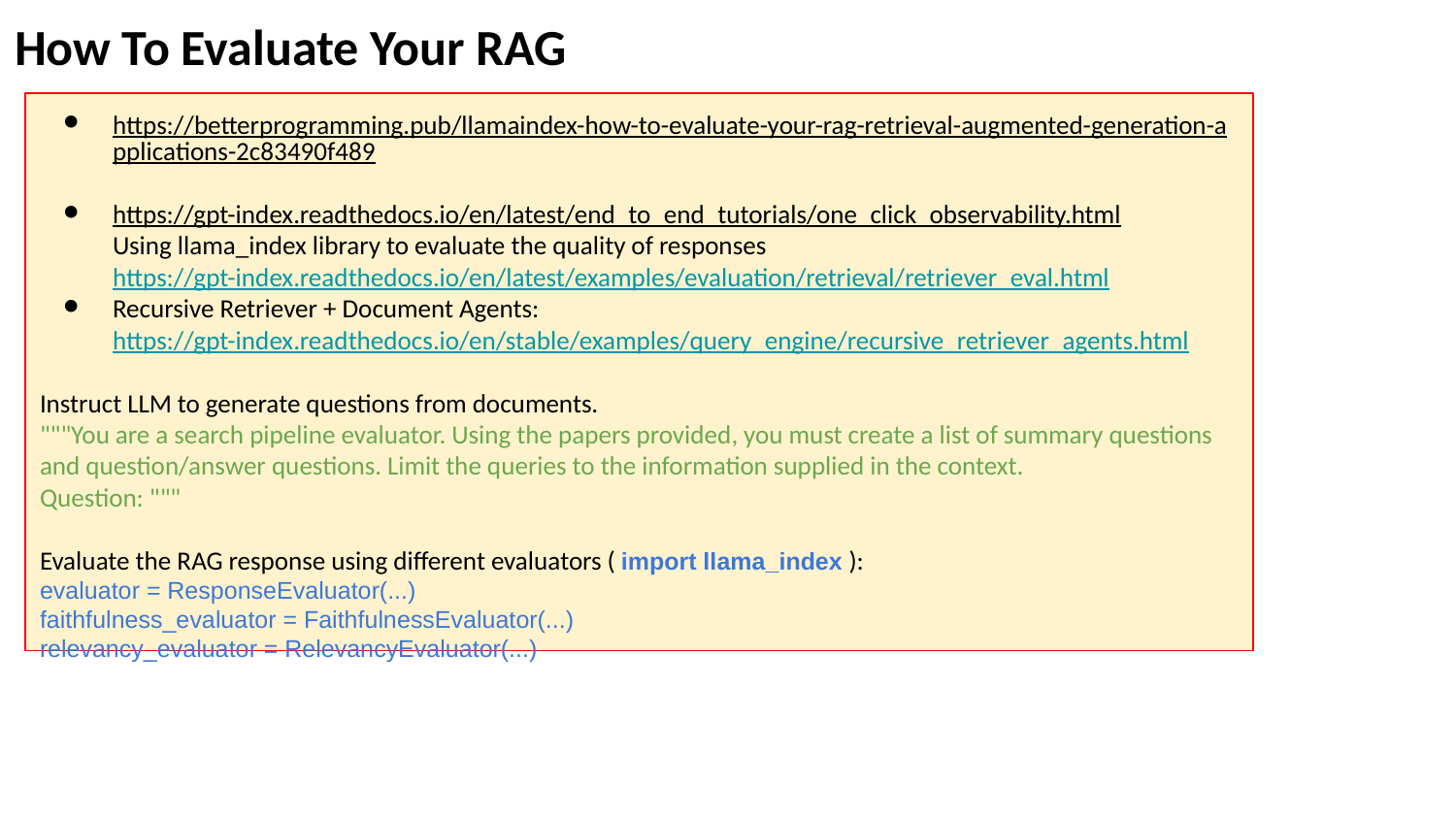

How To Evaluate Your RAG
https://betterprogramming.pub/llamaindex-how-to-evaluate-your-rag-retrieval-augmented-generation-applications-2c83490f489
https://gpt-index.readthedocs.io/en/latest/end_to_end_tutorials/one_click_observability.html
Using llama_index library to evaluate the quality of responses
https://gpt-index.readthedocs.io/en/latest/examples/evaluation/retrieval/retriever_eval.html
Recursive Retriever + Document Agents:
https://gpt-index.readthedocs.io/en/stable/examples/query_engine/recursive_retriever_agents.html

Instruct LLM to generate questions from documents.
"""You are a search pipeline evaluator. Using the papers provided, you must create a list of summary questions and question/answer questions. Limit the queries to the information supplied in the context.
Question: """

Evaluate the RAG response using different evaluators ( import llama_index ):
evaluator = ResponseEvaluator(...)
faithfulness_evaluator = FaithfulnessEvaluator(...)
relevancy_evaluator = RelevancyEvaluator(...)